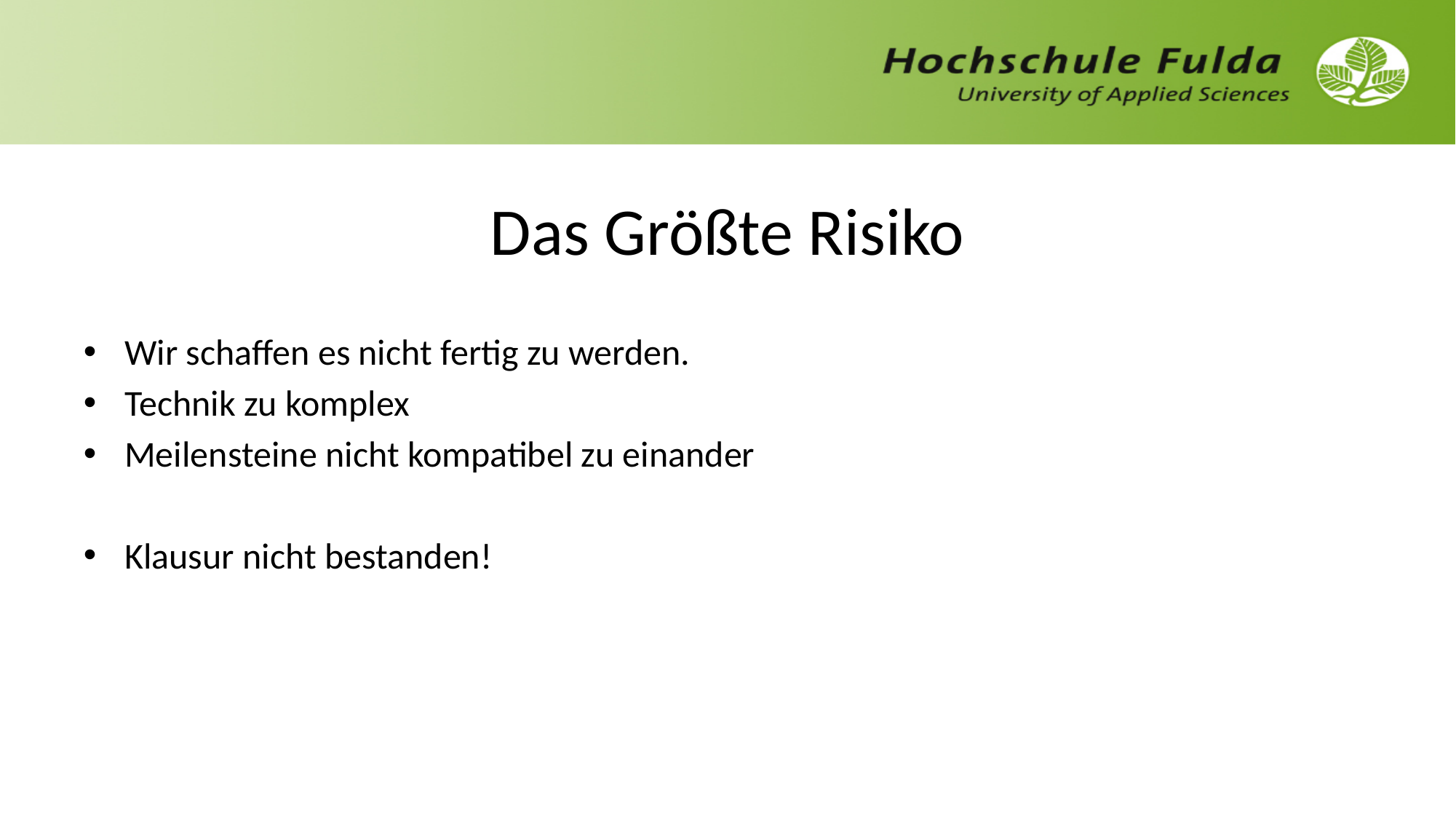

# Das Größte Risiko
Wir schaffen es nicht fertig zu werden.
Technik zu komplex
Meilensteine nicht kompatibel zu einander

Klausur nicht bestanden!